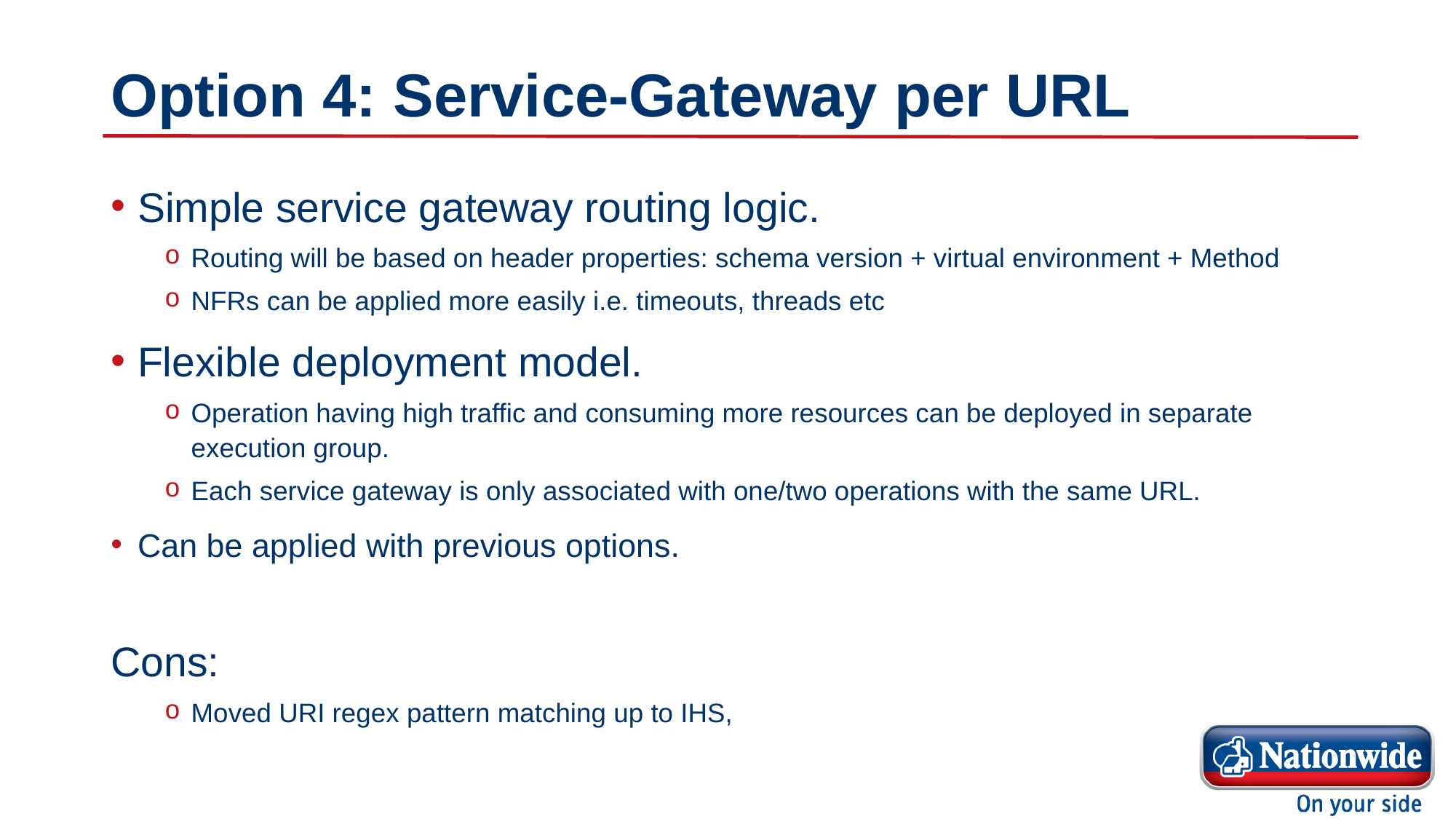

# Option 4: Service-Gateway per URL
Simple service gateway routing logic.
Routing will be based on header properties: schema version + virtual environment + Method
NFRs can be applied more easily i.e. timeouts, threads etc
Flexible deployment model.
Operation having high traffic and consuming more resources can be deployed in separate execution group.
Each service gateway is only associated with one/two operations with the same URL.
Can be applied with previous options.

Cons:
Moved URI regex pattern matching up to IHS,